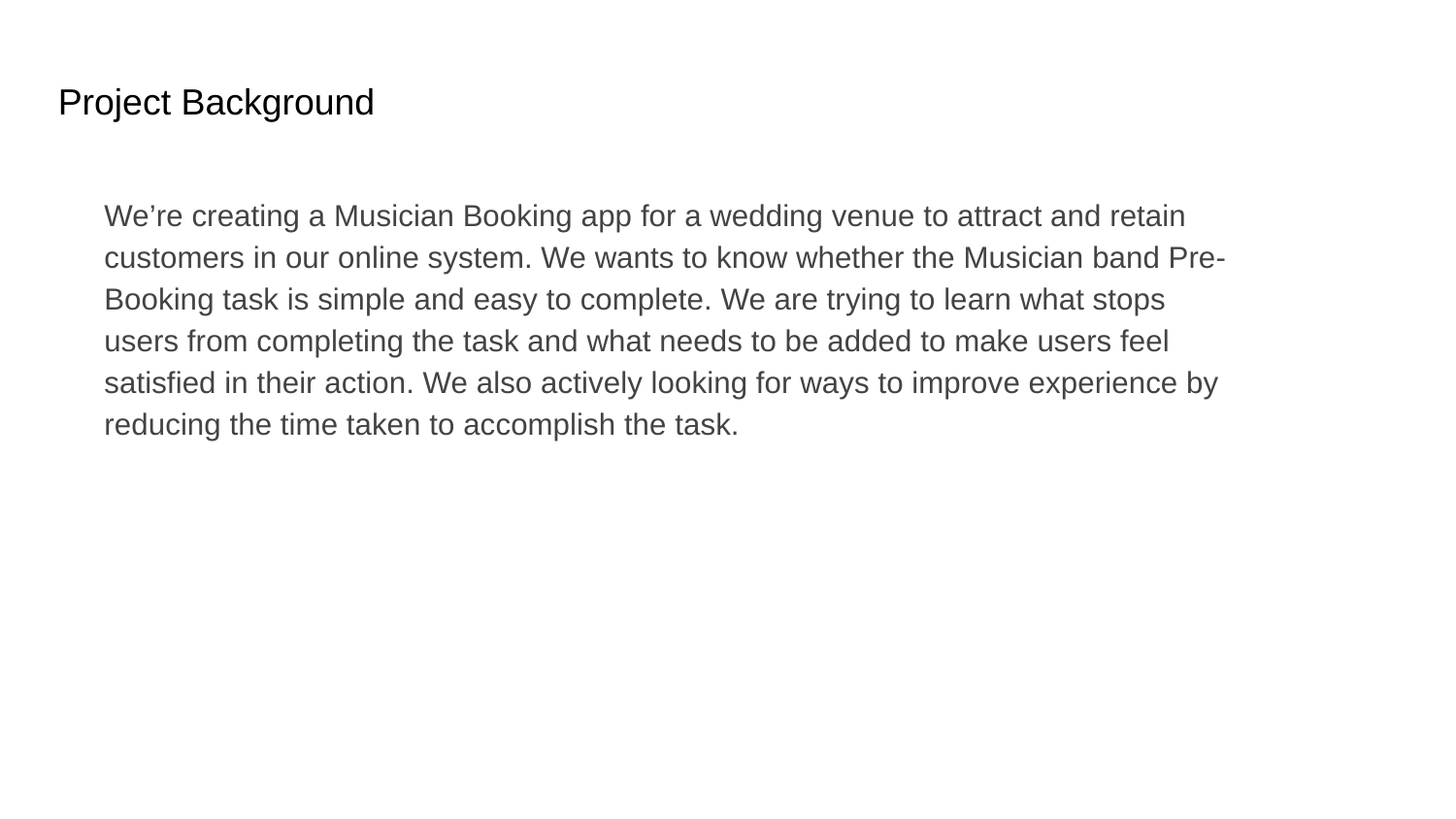

Project Background

We’re creating a Musician Booking app for a wedding venue to attract and retain customers in our online system. We wants to know whether the Musician band Pre-Booking task is simple and easy to complete. We are trying to learn what stops users from completing the task and what needs to be added to make users feel satisfied in their action. We also actively looking for ways to improve experience by reducing the time taken to accomplish the task.